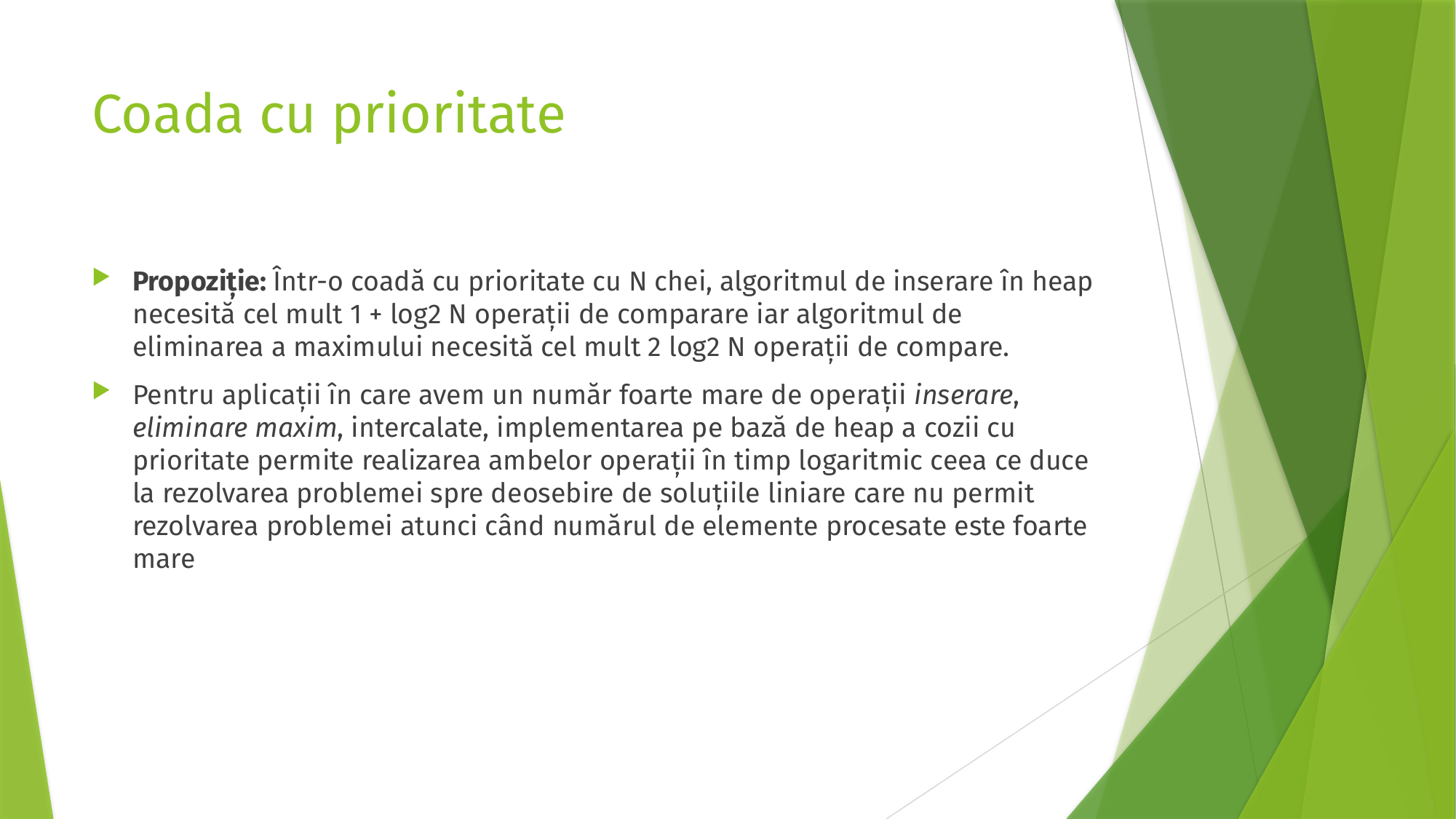

# Coada cu prioritate
Propoziție: Într-o coadă cu prioritate cu N chei, algoritmul de inserare în heap necesită cel mult 1 + log2 N operații de comparare iar algoritmul de eliminarea a maximului necesită cel mult 2 log2 N operații de compare.
Pentru aplicații în care avem un număr foarte mare de operații inserare, eliminare maxim, intercalate, implementarea pe bază de heap a cozii cu prioritate permite realizarea ambelor operații în timp logaritmic ceea ce duce la rezolvarea problemei spre deosebire de soluțiile liniare care nu permit  rezolvarea problemei atunci când numărul de elemente procesate este foarte mare